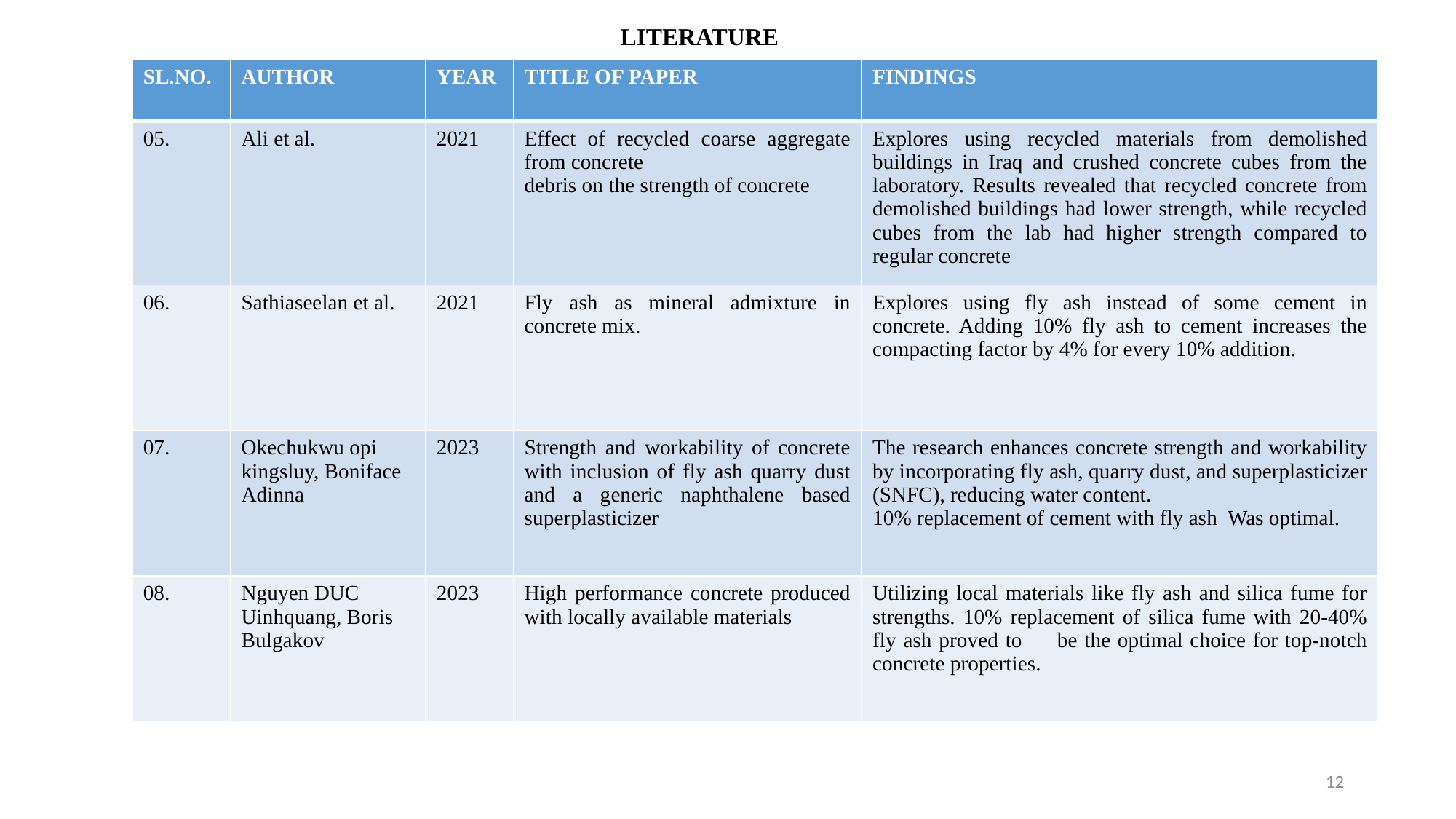

LITERATURE
| SL.NO. | AUTHOR | YEAR | TITLE OF PAPER | FINDINGS |
| --- | --- | --- | --- | --- |
| 05. | Ali et al. | 2021 | Effect of recycled coarse aggregate from concrete debris on the strength of concrete | Explores using recycled materials from demolished buildings in Iraq and crushed concrete cubes from the laboratory. Results revealed that recycled concrete from demolished buildings had lower strength, while recycled cubes from the lab had higher strength compared to regular concrete |
| 06. | Sathiaseelan et al. | 2021 | Fly ash as mineral admixture in concrete mix. | Explores using fly ash instead of some cement in concrete. Adding 10% fly ash to cement increases the compacting factor by 4% for every 10% addition. |
| 07. | Okechukwu opi kingsluy, Boniface Adinna | 2023 | Strength and workability of concrete with inclusion of fly ash quarry dust and a generic naphthalene based superplasticizer | The research enhances concrete strength and workability by incorporating fly ash, quarry dust, and superplasticizer (SNFC), reducing water content. 10% replacement of cement with fly ash Was optimal. |
| 08. | Nguyen DUC Uinhquang, Boris Bulgakov | 2023 | High performance concrete produced with locally available materials | Utilizing local materials like fly ash and silica fume for strengths. 10% replacement of silica fume with 20-40% fly ash proved to be the optimal choice for top-notch concrete properties. |
12